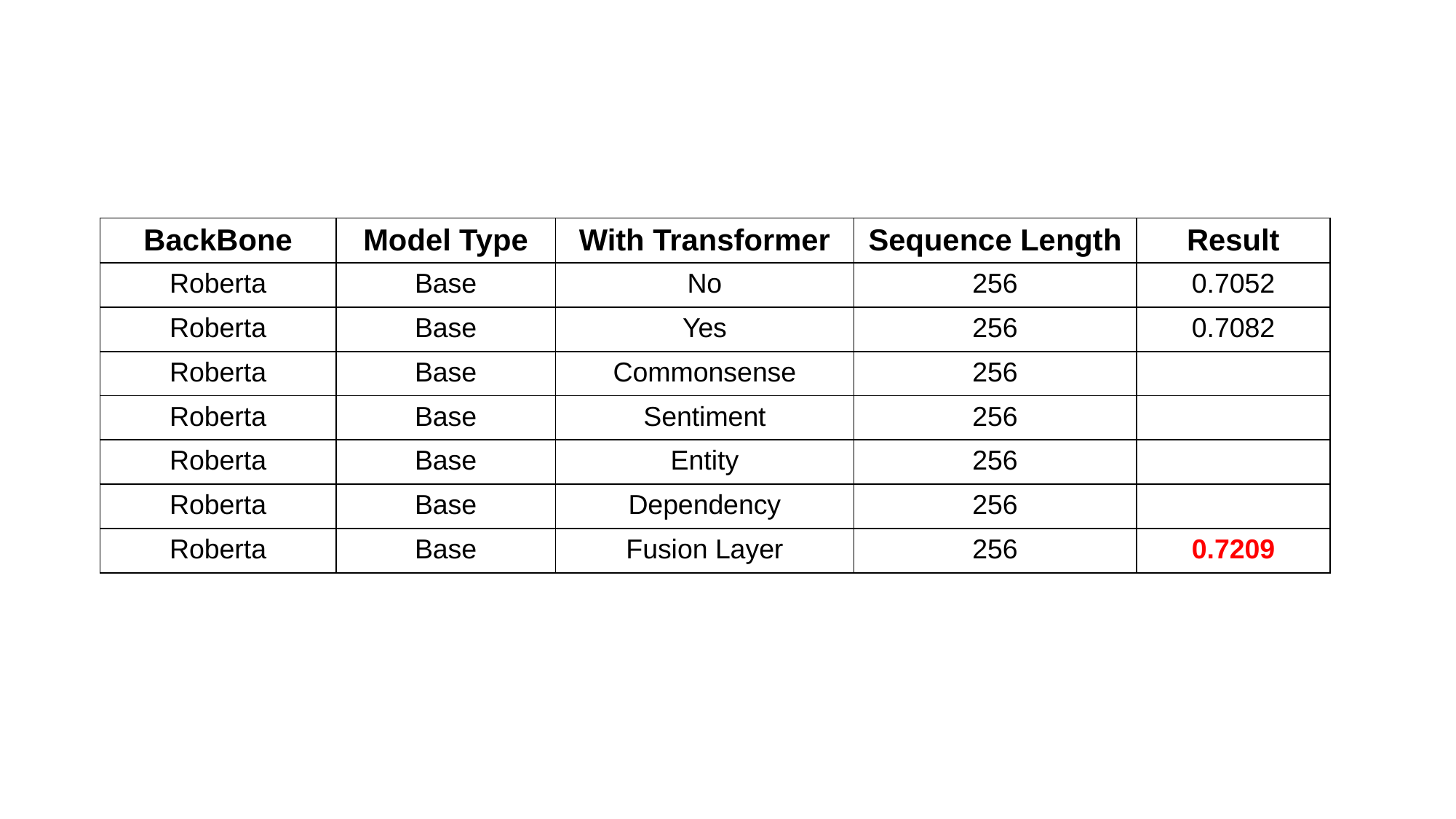

| BackBone | Model Type | With Transformer | Sequence Length | Result |
| --- | --- | --- | --- | --- |
| Roberta | Base | No | 256 | 0.7052 |
| Roberta | Base | Yes | 256 | 0.7082 |
| Roberta | Base | Commonsense | 256 |  |
| Roberta | Base | Sentiment | 256 |  |
| Roberta | Base | Entity | 256 |  |
| Roberta | Base | Dependency | 256 |  |
| Roberta | Base | Fusion Layer | 256 | 0.7209 |